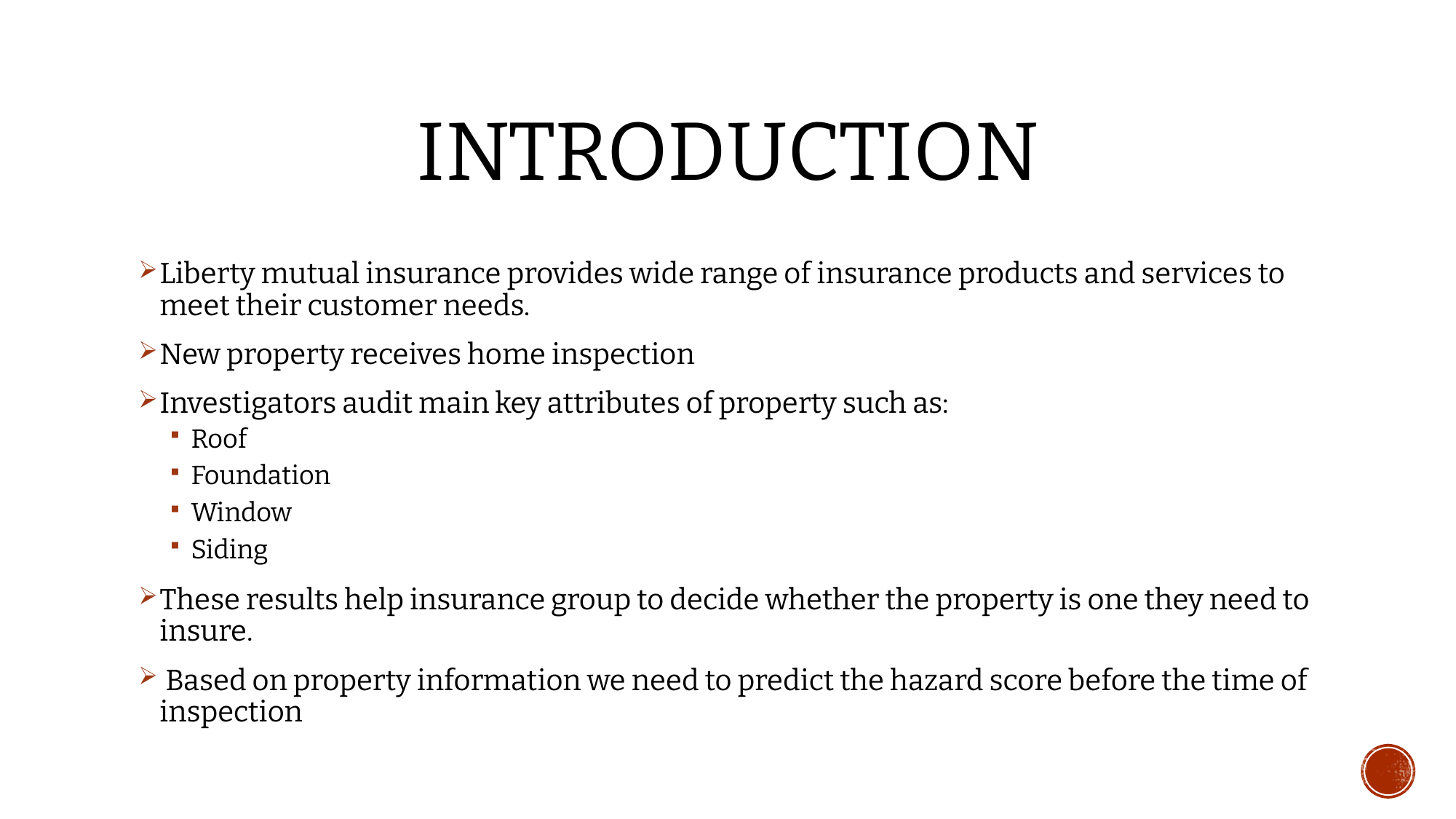

# INTRODUCTION
Liberty mutual insurance provides wide range of insurance products and services to meet their customer needs.
New property receives home inspection
Investigators audit main key attributes of property such as:
Roof
Foundation
Window
Siding
These results help insurance group to decide whether the property is one they need to insure.
 Based on property information we need to predict the hazard score before the time of inspection